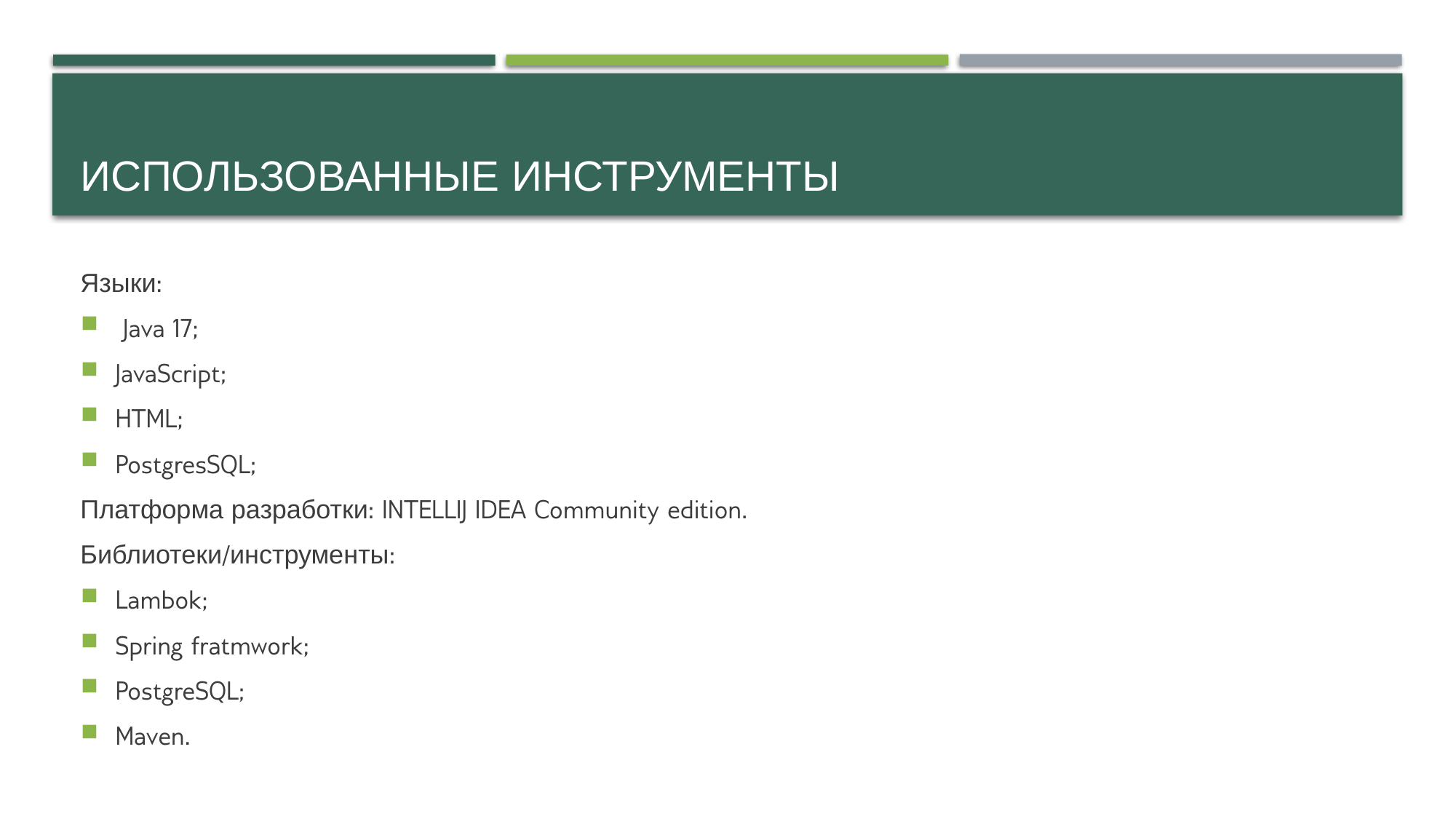

# Использованные инструменты
Языки:
 Java 17;
JavaScript;
HTML;
PostgresSQL;
Платформа разработки: INTELLIJ IDEA Community edition.
Библиотеки/инструменты:
Lambok;
Spring fratmwork;
PostgreSQL;
Maven.